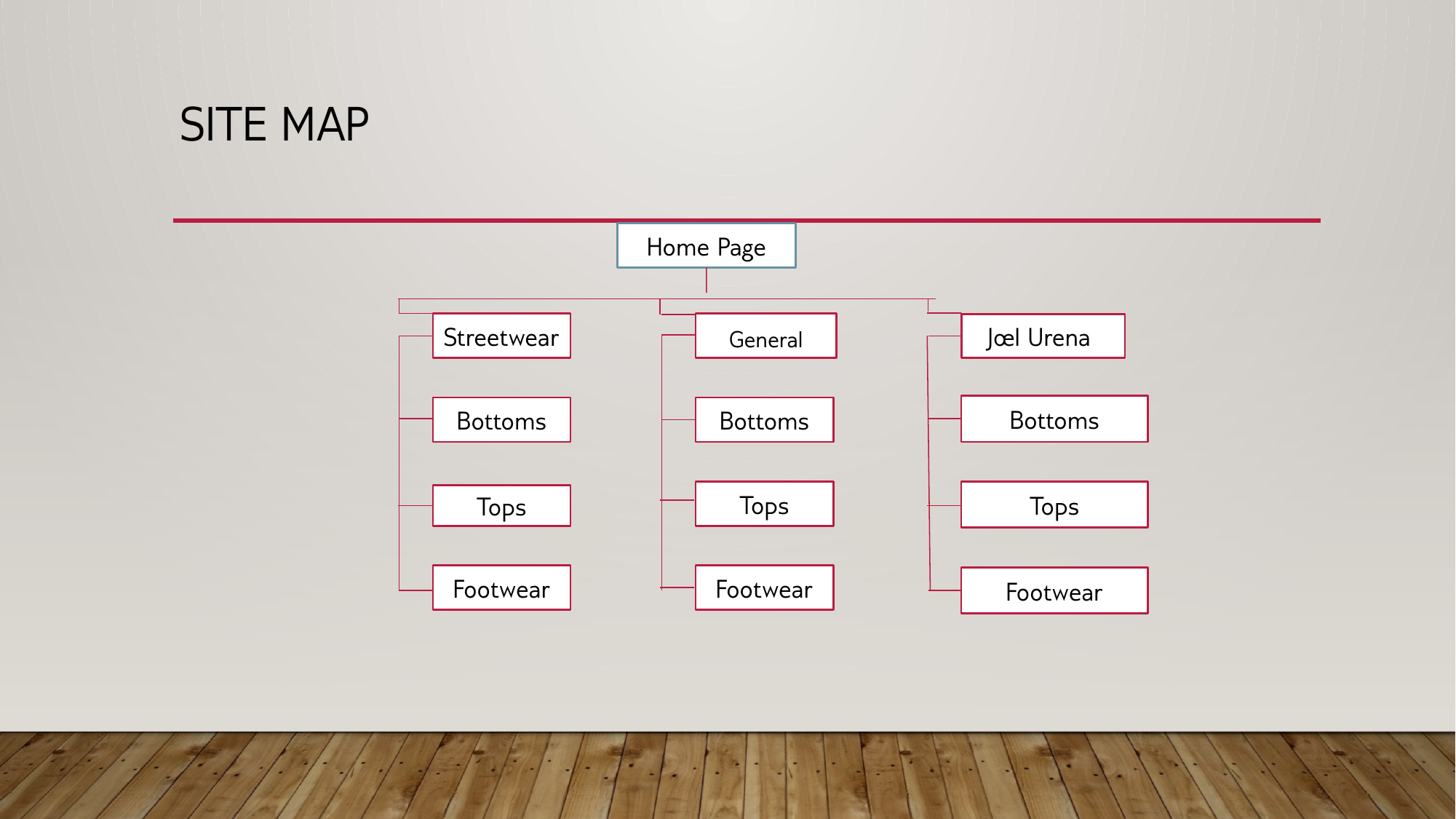

# Site map
Home Page
Streetwear
General
Joel Urena
Bottoms
Bottoms
Bottoms
Tops
Tops
Tops
Footwear
Footwear
Footwear